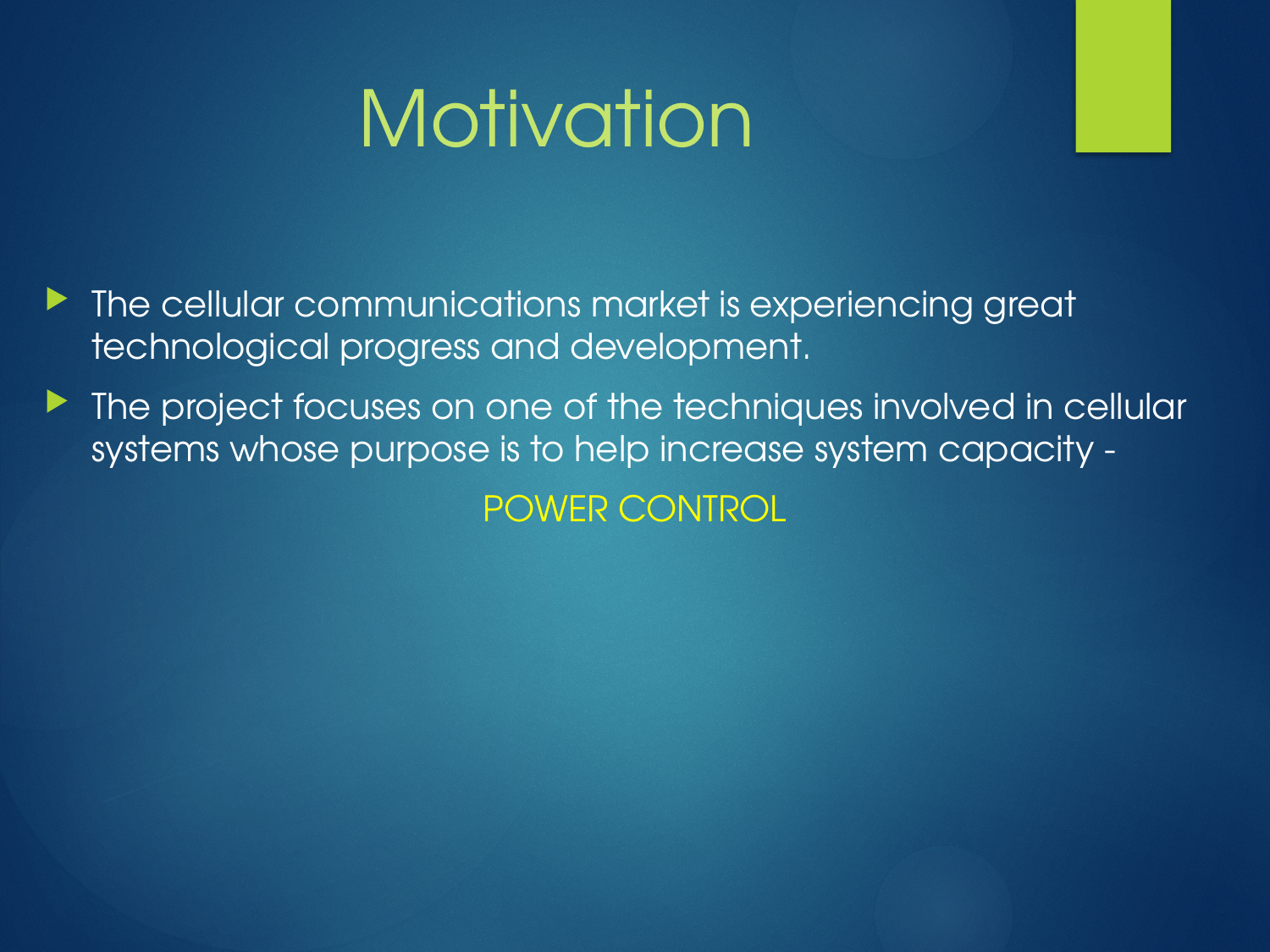

# Motivation
The cellular communications market is experiencing great technological progress and development.
The project focuses on one of the techniques involved in cellular systems whose purpose is to help increase system capacity -
POWER CONTROL